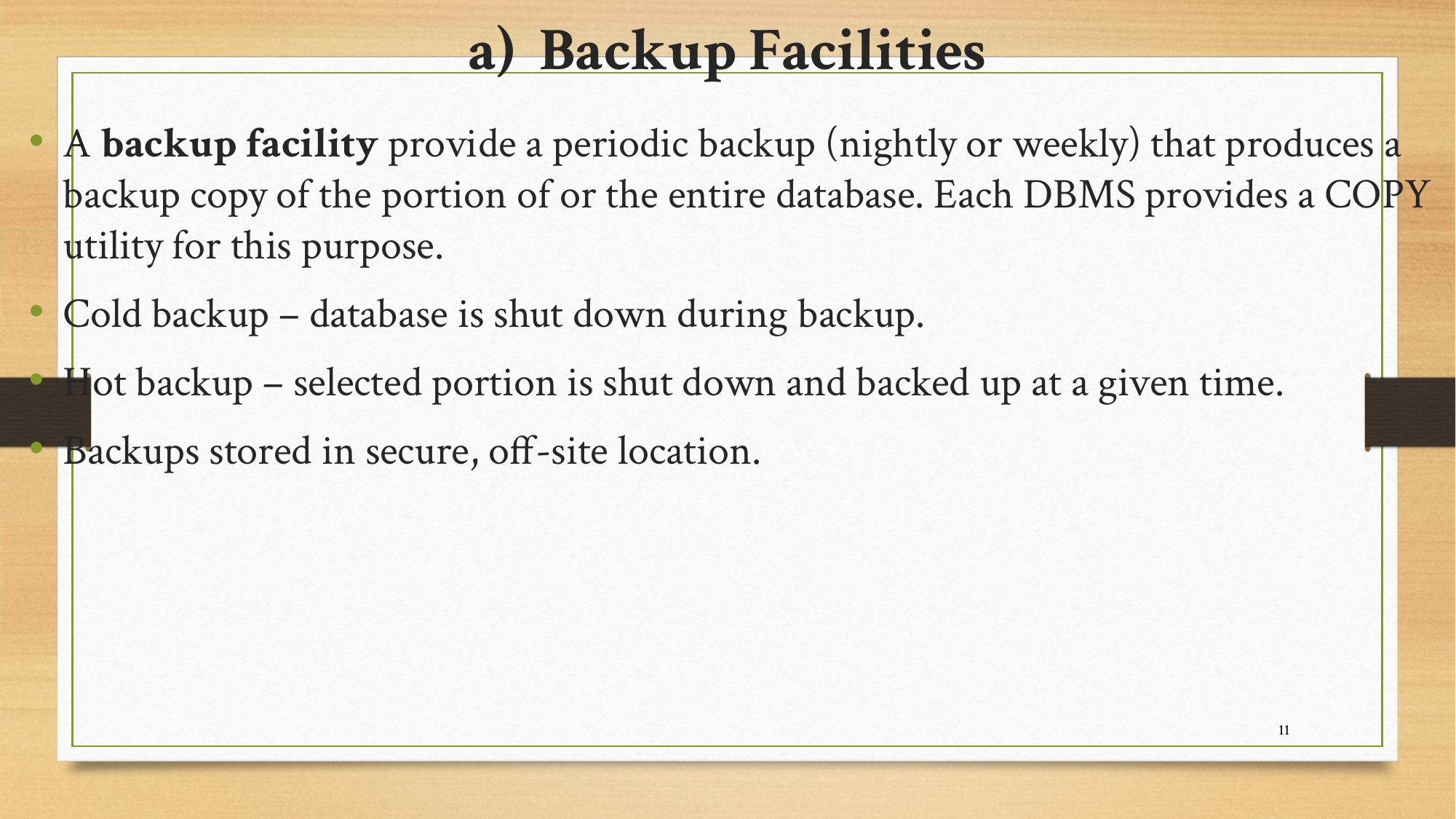

# a)  Backup Facilities
A backup facility provide a periodic backup (nightly or weekly) that produces a backup copy of the portion of or the entire database. Each DBMS provides a COPY utility for this purpose.
Cold backup – database is shut down during backup.
Hot backup – selected portion is shut down and backed up at a given time.
Backups stored in secure, off-site location.
11